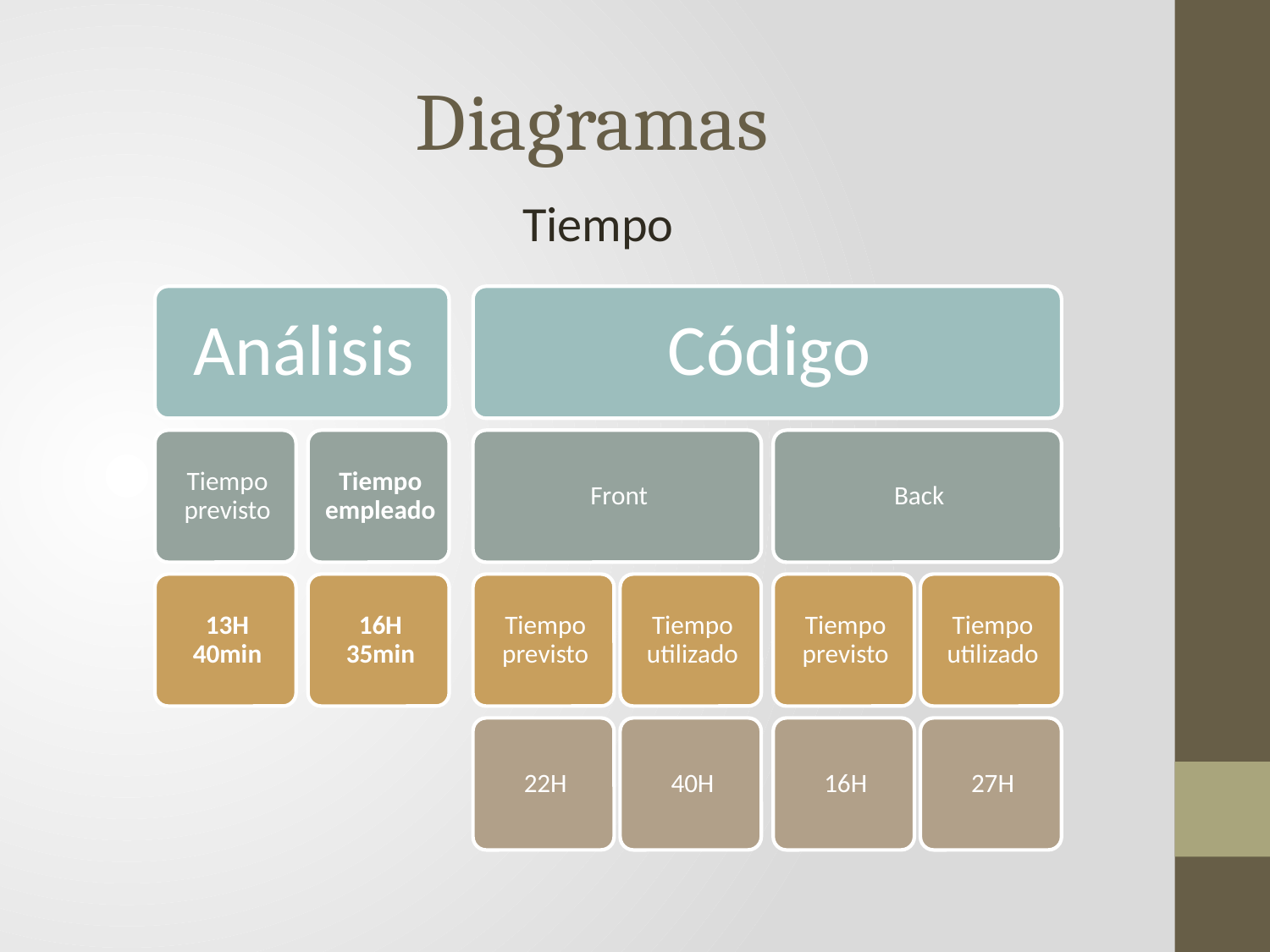

# Diagramas
Tiempo
Análisis
Tiempo previsto
13H 40min
Tiempo empleado
16H 35min
Código
Front
Tiempo previsto
22H
Tiempo utilizado
40H
Back
Tiempo previsto
16H
Tiempo utilizado
27H